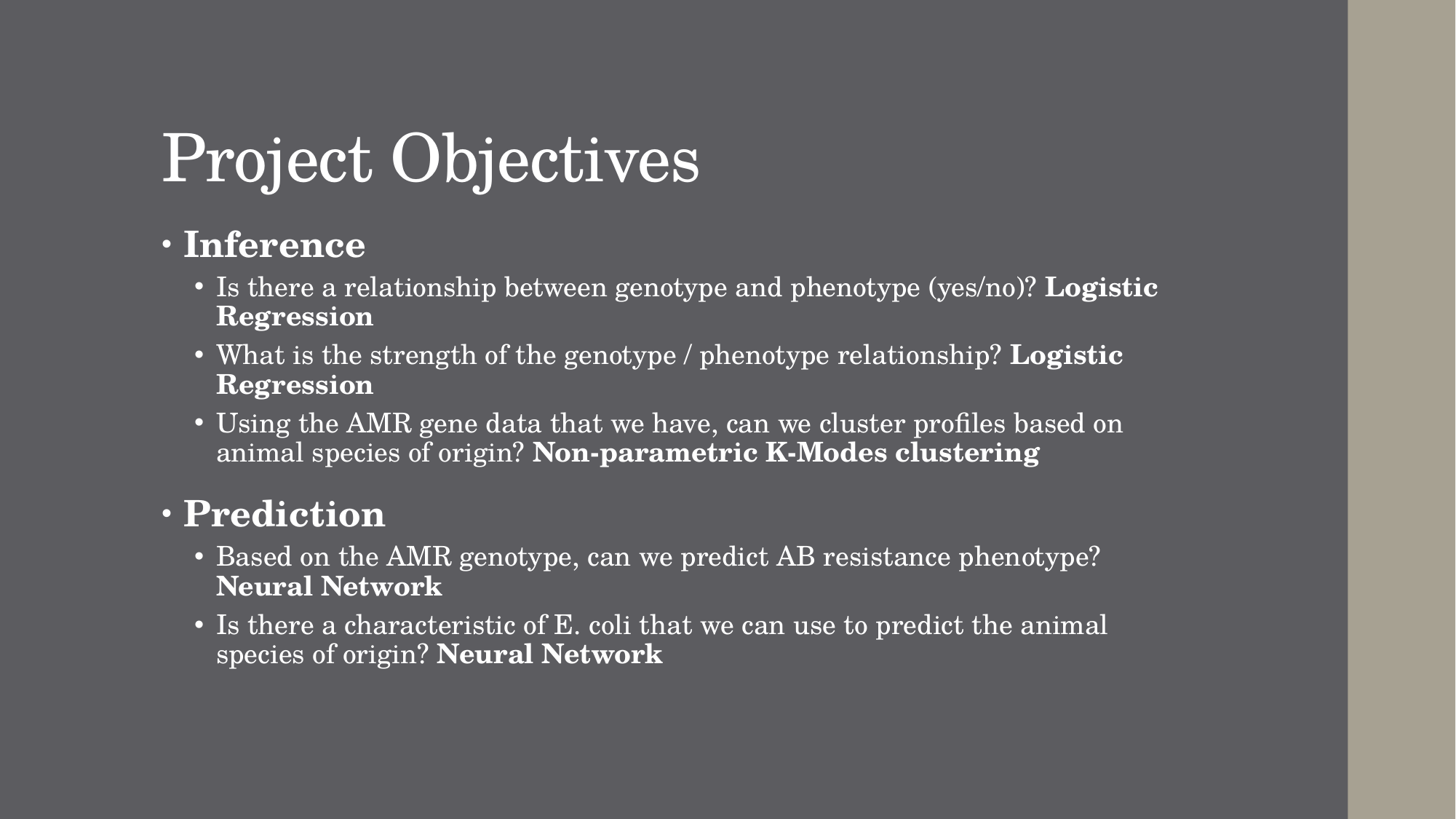

# Project Objectives
Inference
Is there a relationship between genotype and phenotype (yes/no)? Logistic Regression
What is the strength of the genotype / phenotype relationship? Logistic Regression
Using the AMR gene data that we have, can we cluster profiles based on animal species of origin? Non-parametric K-Modes clustering
Prediction
Based on the AMR genotype, can we predict AB resistance phenotype? Neural Network
Is there a characteristic of E. coli that we can use to predict the animal species of origin? Neural Network